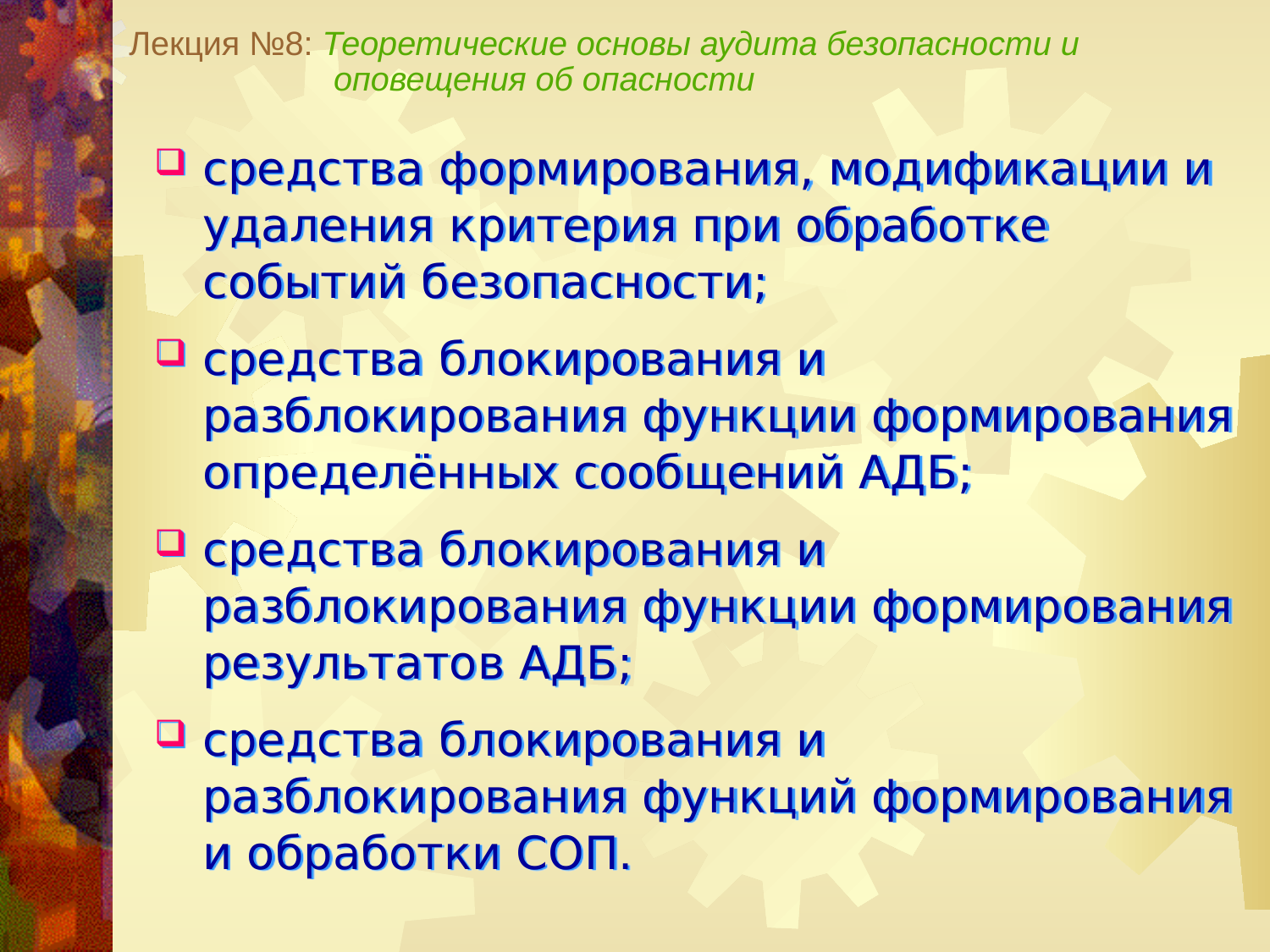

Лекция №8: Теоретические основы аудита безопасности и
                        оповещения об опасности
средства формирования, модификации и удаления критерия при обработке событий безопасности;
средства блокирования и разблокирования функции формирования определённых сообщений АДБ;
средства блокирования и разблокирования функции формирования результатов АДБ;
средства блокирования и разблокирования функций формирования и обработки СОП.